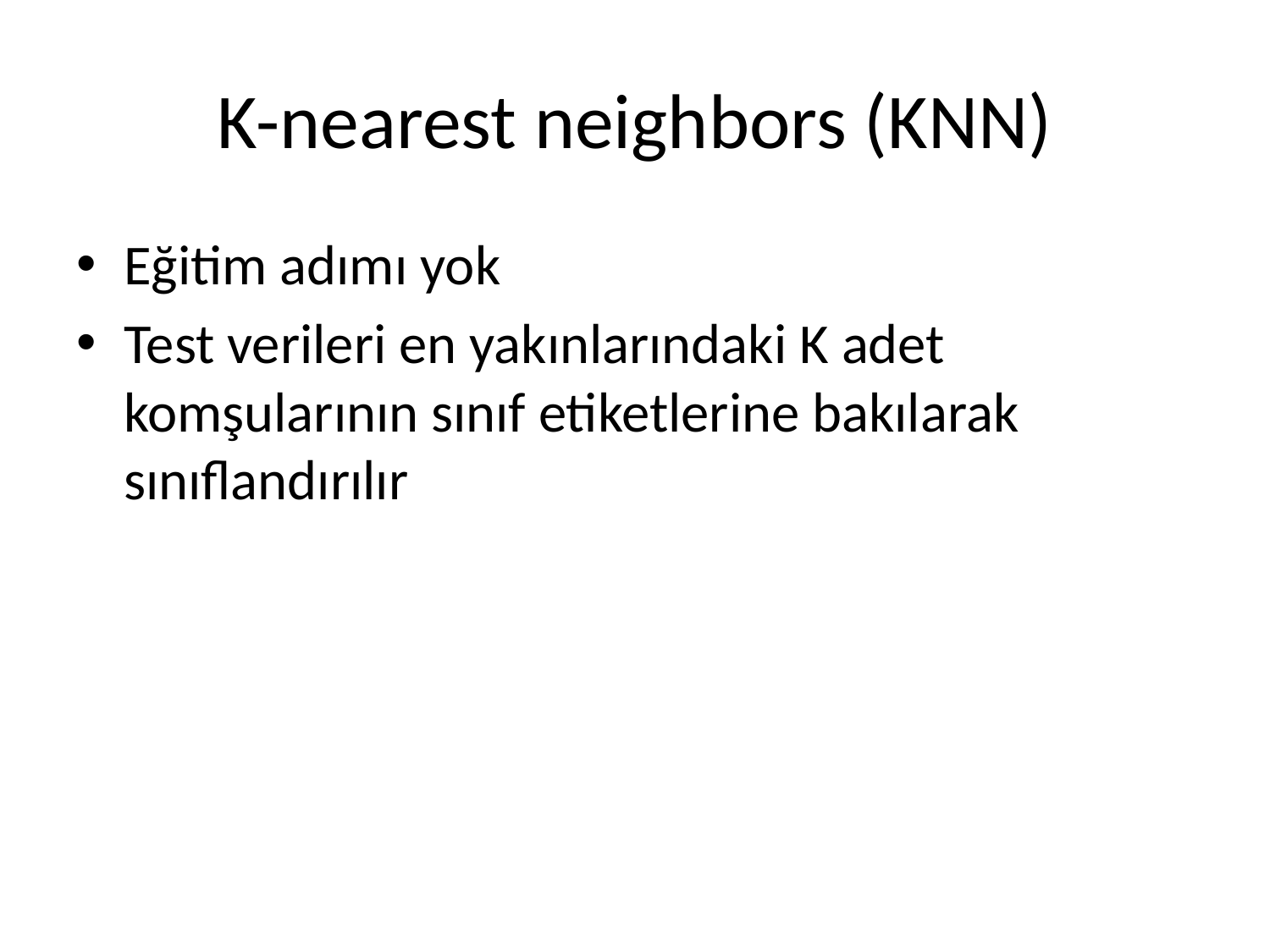

# K-nearest neighbors (KNN)
Eğitim adımı yok
Test verileri en yakınlarındaki K adet komşularının sınıf etiketlerine bakılarak sınıflandırılır